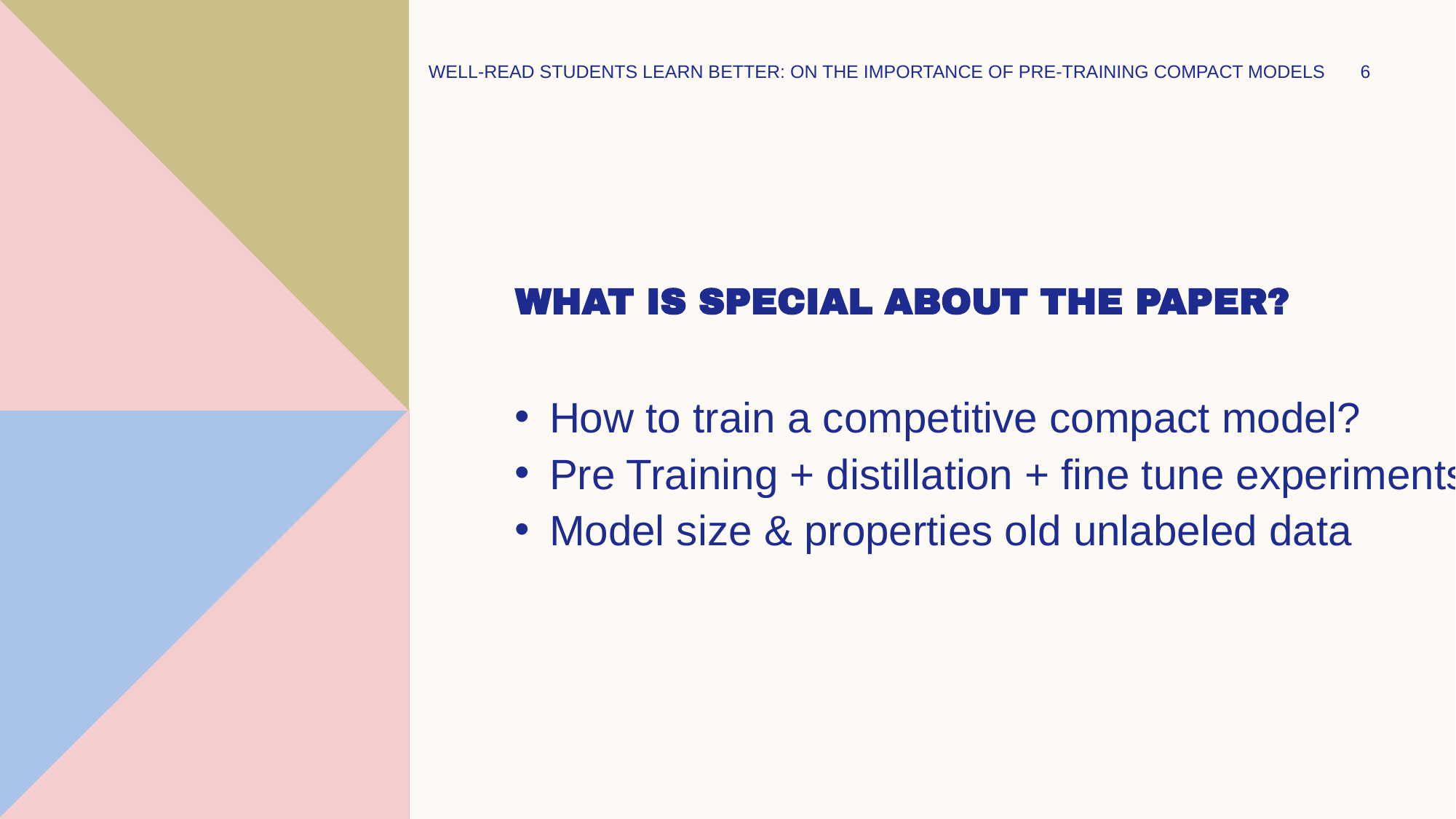

WELL-READ STUDENTS LEARN BETTER: ON THE IMPORTANCE OF PRE-TRAINING COMPACT MODELS
6
# What is special about the paper?
How to train a competitive compact model?
Pre Training + distillation + fine tune experiments
Model size & properties old unlabeled data